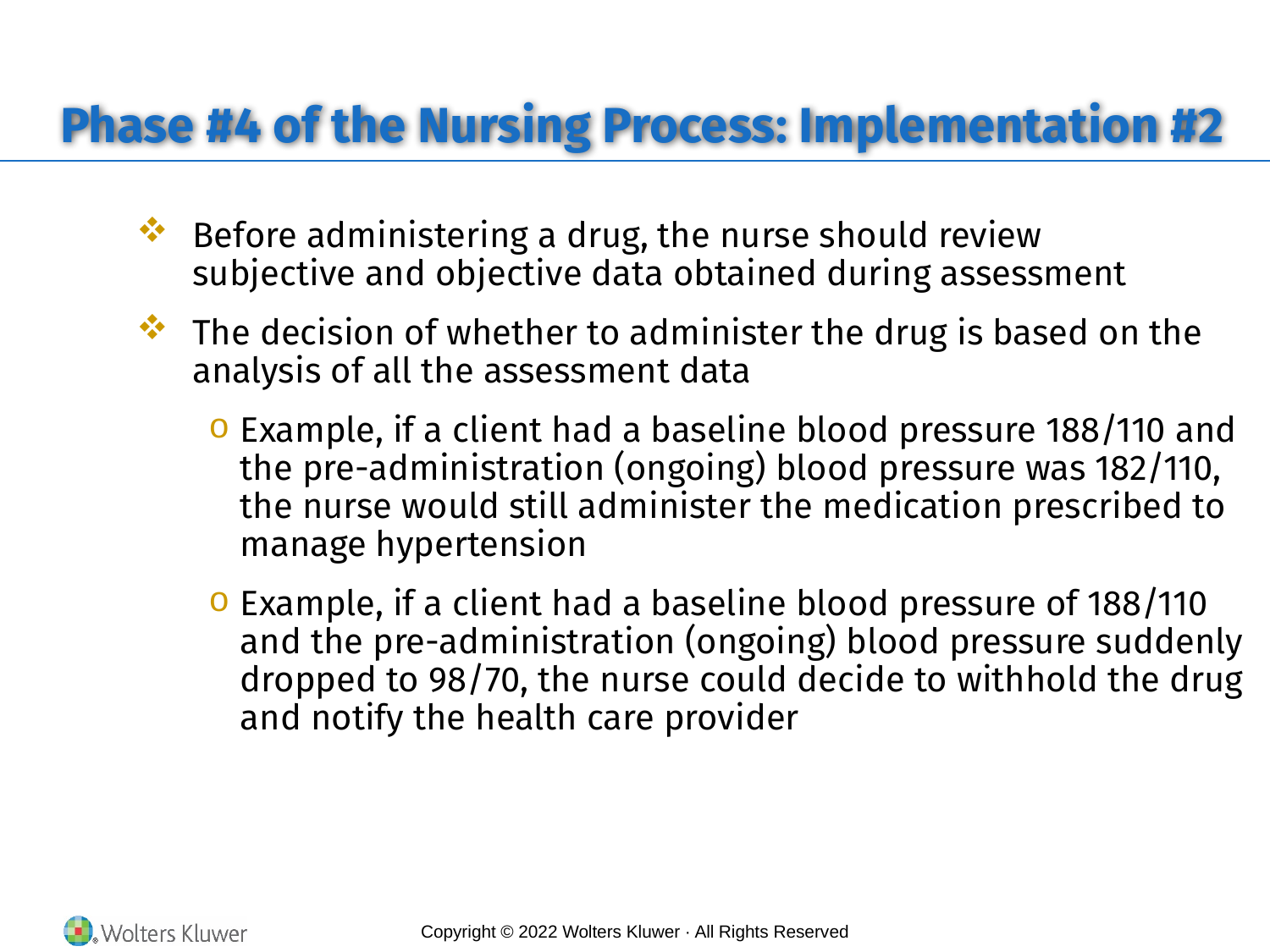

# Phase #4 of the Nursing Process: Implementation #2
Before administering a drug, the nurse should review subjective and objective data obtained during assessment
The decision of whether to administer the drug is based on the analysis of all the assessment data
Example, if a client had a baseline blood pressure 188/110 and the pre-administration (ongoing) blood pressure was 182/110, the nurse would still administer the medication prescribed to manage hypertension
Example, if a client had a baseline blood pressure of 188/110 and the pre-administration (ongoing) blood pressure suddenly dropped to 98/70, the nurse could decide to withhold the drug and notify the health care provider